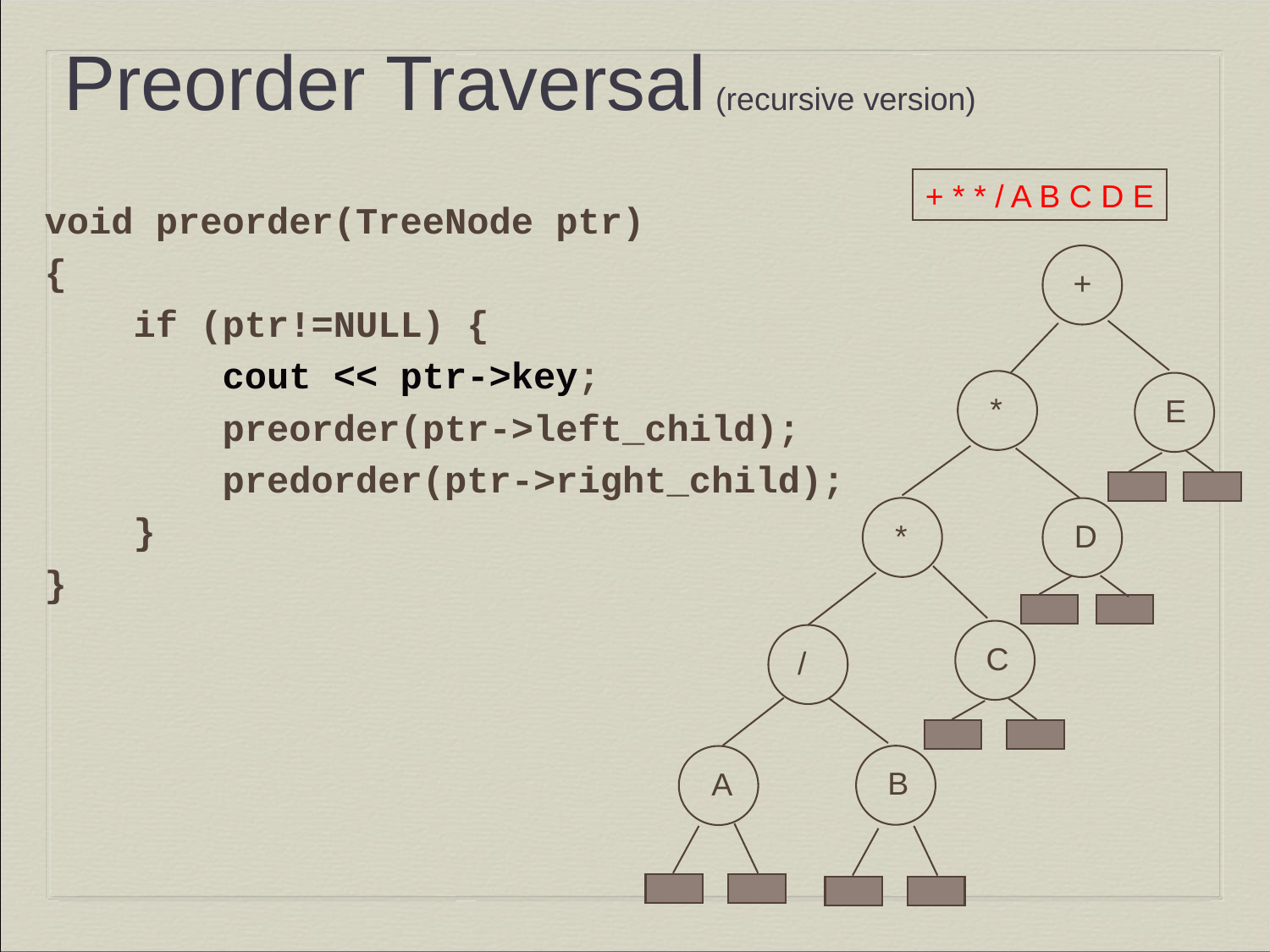

Preorder Traversal (recursive version)
+ * * / A B C D E
void preorder(TreeNode ptr)
{
    if (ptr!=NULL) {
        cout << ptr->key;
        preorder(ptr->left_child);
        predorder(ptr->right_child);
    }
}

+

*

E

*

D

C

/

B

A